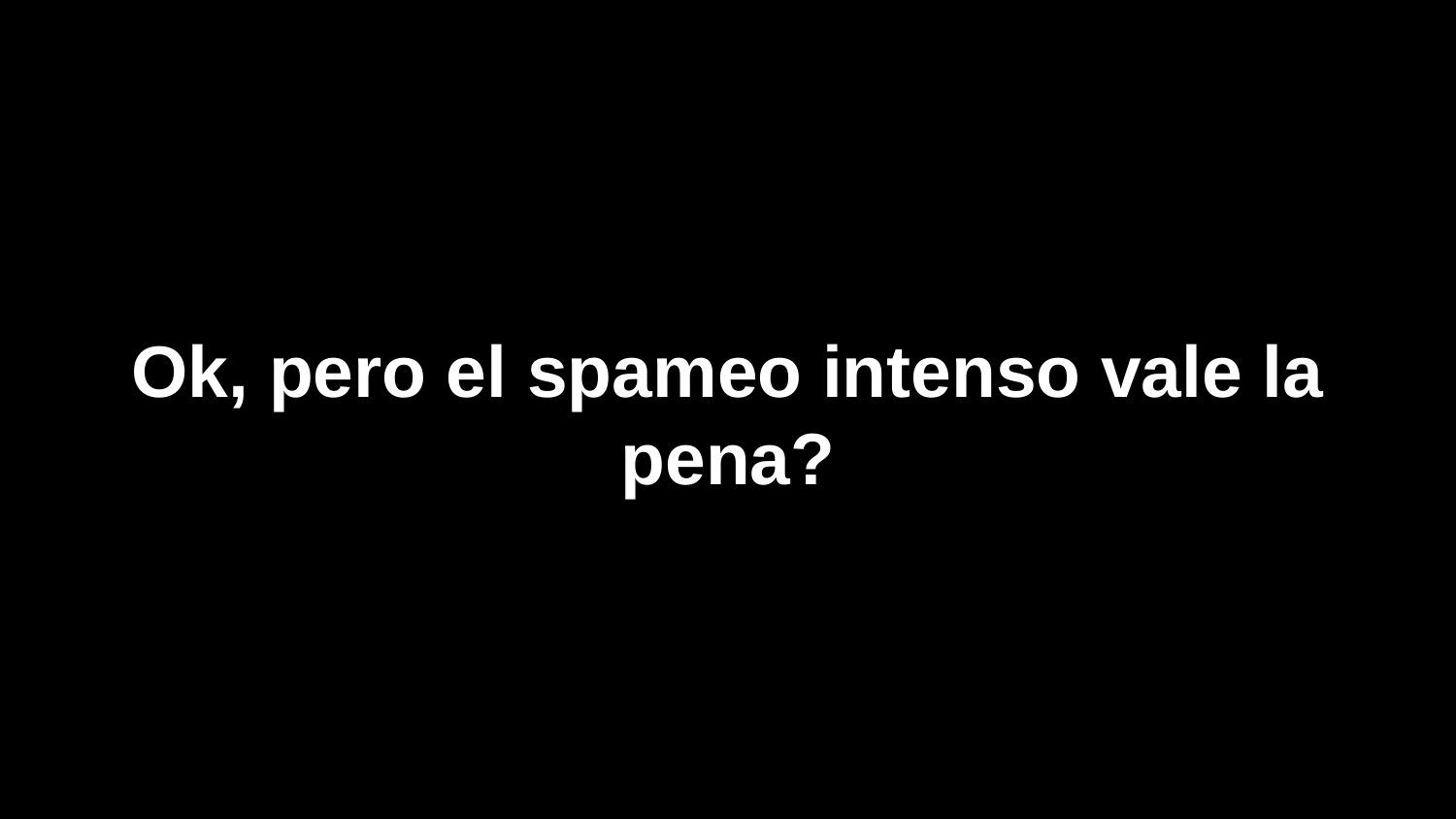

# Ok, pero el spameo intenso vale la pena?